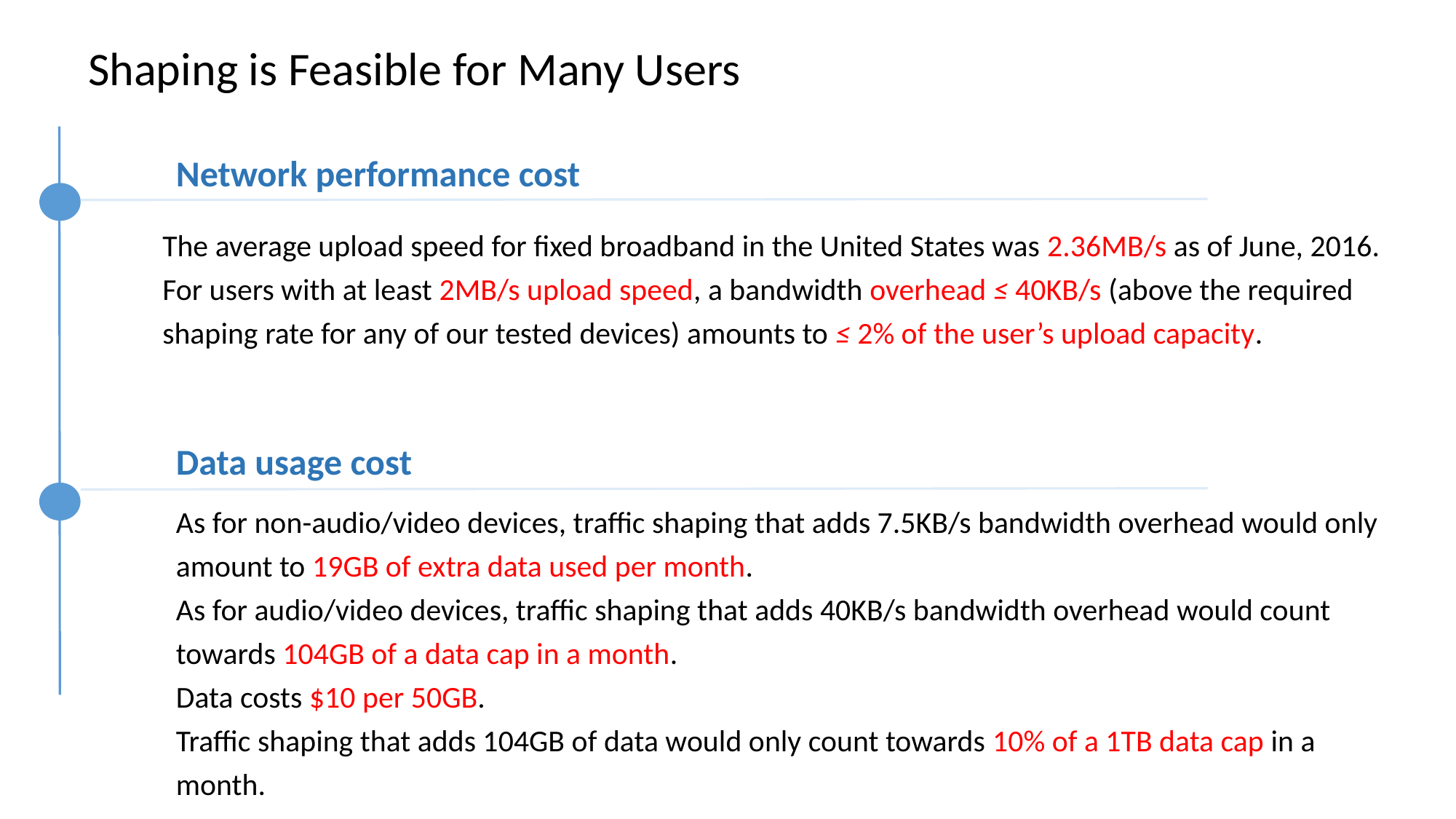

# Shaping is Feasible for Many Users

Network performance cost
The average upload speed for fixed broadband in the United States was 2.36MB/s as of June, 2016. For users with at least 2MB/s upload speed, a bandwidth overhead ≤ 40KB/s (above the required shaping rate for any of our tested devices) amounts to ≤ 2% of the user’s upload capacity.
Data usage cost
As for non-audio/video devices, traffic shaping that adds 7.5KB/s bandwidth overhead would only amount to 19GB of extra data used per month.
As for audio/video devices, traffic shaping that adds 40KB/s bandwidth overhead would count towards 104GB of a data cap in a month.
Data costs $10 per 50GB.
Traffic shaping that adds 104GB of data would only count towards 10% of a 1TB data cap in a month.